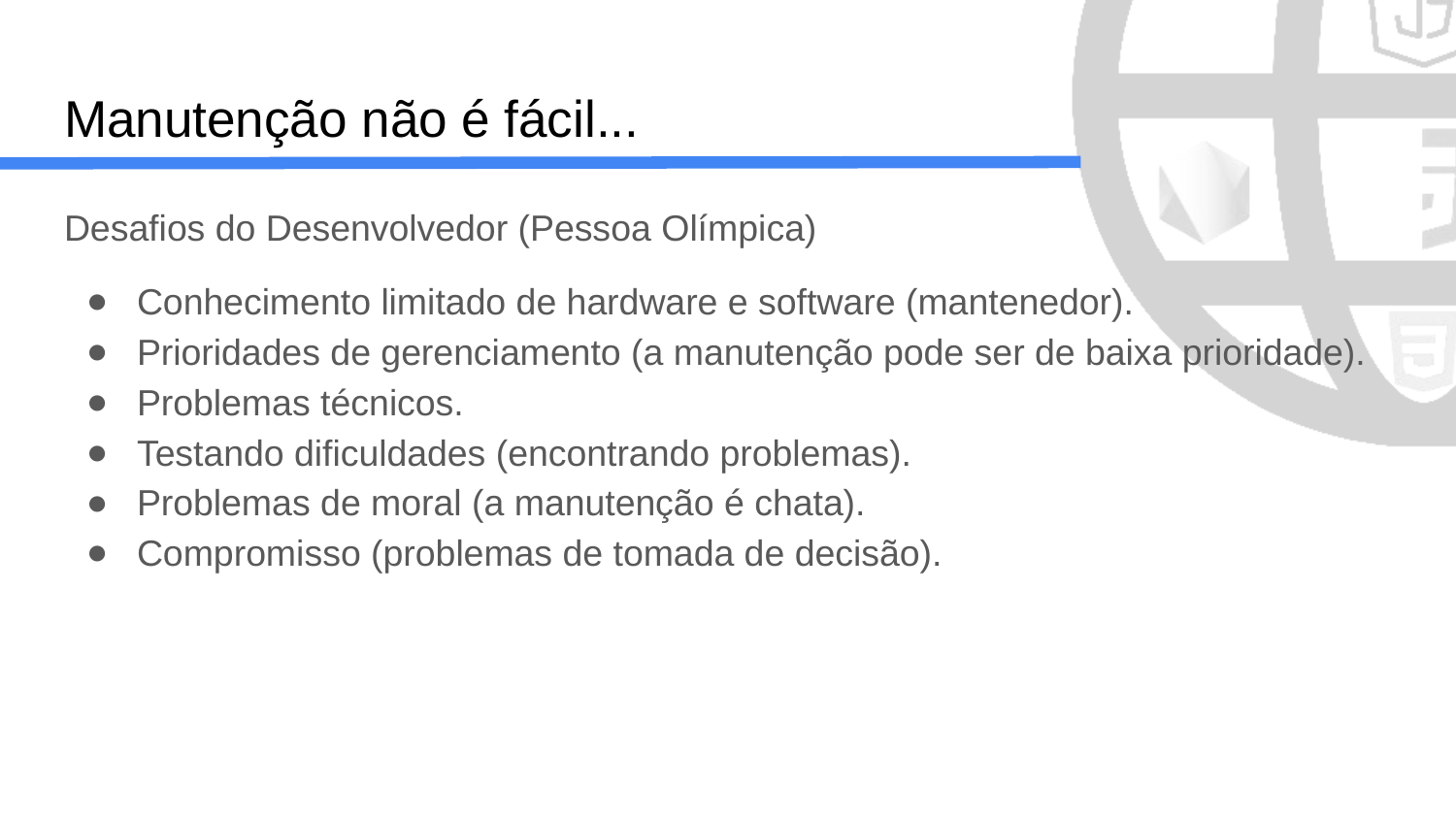

# Manutenção não é fácil...
Desafios do Desenvolvedor (Pessoa Olímpica)
Conhecimento limitado de hardware e software (mantenedor).
Prioridades de gerenciamento (a manutenção pode ser de baixa prioridade).
Problemas técnicos.
Testando dificuldades (encontrando problemas).
Problemas de moral (a manutenção é chata).
Compromisso (problemas de tomada de decisão).